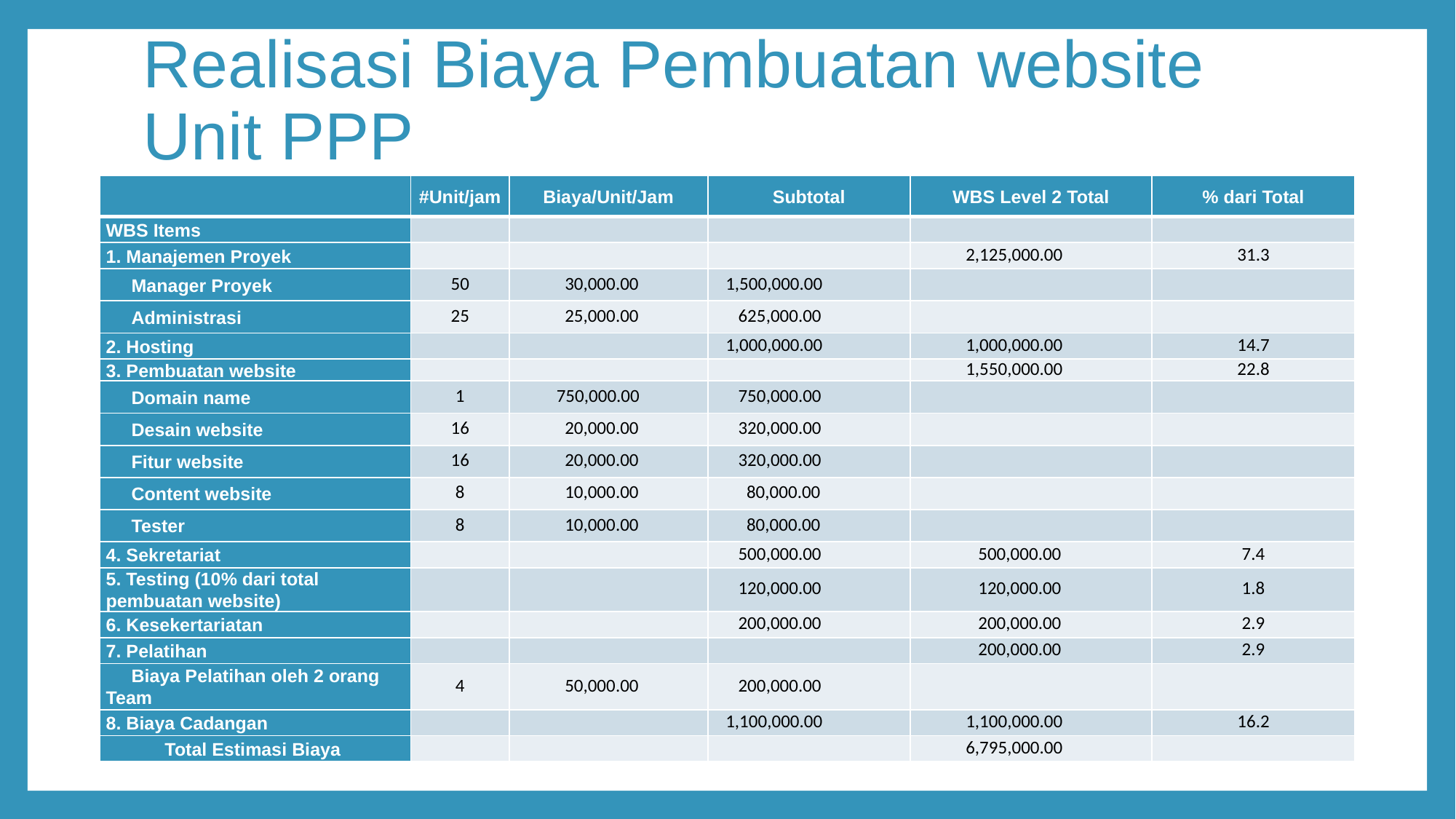

# Realisasi Biaya Pembuatan website Unit PPP
|  | #Unit/jam | Biaya/Unit/Jam | Subtotal | WBS Level 2 Total | % dari Total |
| --- | --- | --- | --- | --- | --- |
| WBS Items |  |  |  |  |  |
| 1. Manajemen Proyek |  |  |  | 2,125,000.00 | 31.3 |
| Manager Proyek | 50 | 30,000.00 | 1,500,000.00 |  |  |
| Administrasi | 25 | 25,000.00 | 625,000.00 |  |  |
| 2. Hosting |  |  | 1,000,000.00 | 1,000,000.00 | 14.7 |
| 3. Pembuatan website |  |  |  | 1,550,000.00 | 22.8 |
| Domain name | 1 | 750,000.00 | 750,000.00 |  |  |
| Desain website | 16 | 20,000.00 | 320,000.00 |  |  |
| Fitur website | 16 | 20,000.00 | 320,000.00 |  |  |
| Content website | 8 | 10,000.00 | 80,000.00 |  |  |
| Tester | 8 | 10,000.00 | 80,000.00 |  |  |
| 4. Sekretariat |  |  | 500,000.00 | 500,000.00 | 7.4 |
| 5. Testing (10% dari total pembuatan website) |  |  | 120,000.00 | 120,000.00 | 1.8 |
| 6. Kesekertariatan |  |  | 200,000.00 | 200,000.00 | 2.9 |
| 7. Pelatihan |  |  |  | 200,000.00 | 2.9 |
| Biaya Pelatihan oleh 2 orang Team | 4 | 50,000.00 | 200,000.00 |  |  |
| 8. Biaya Cadangan |  |  | 1,100,000.00 | 1,100,000.00 | 16.2 |
| Total Estimasi Biaya |  |  |  | 6,795,000.00 |  |